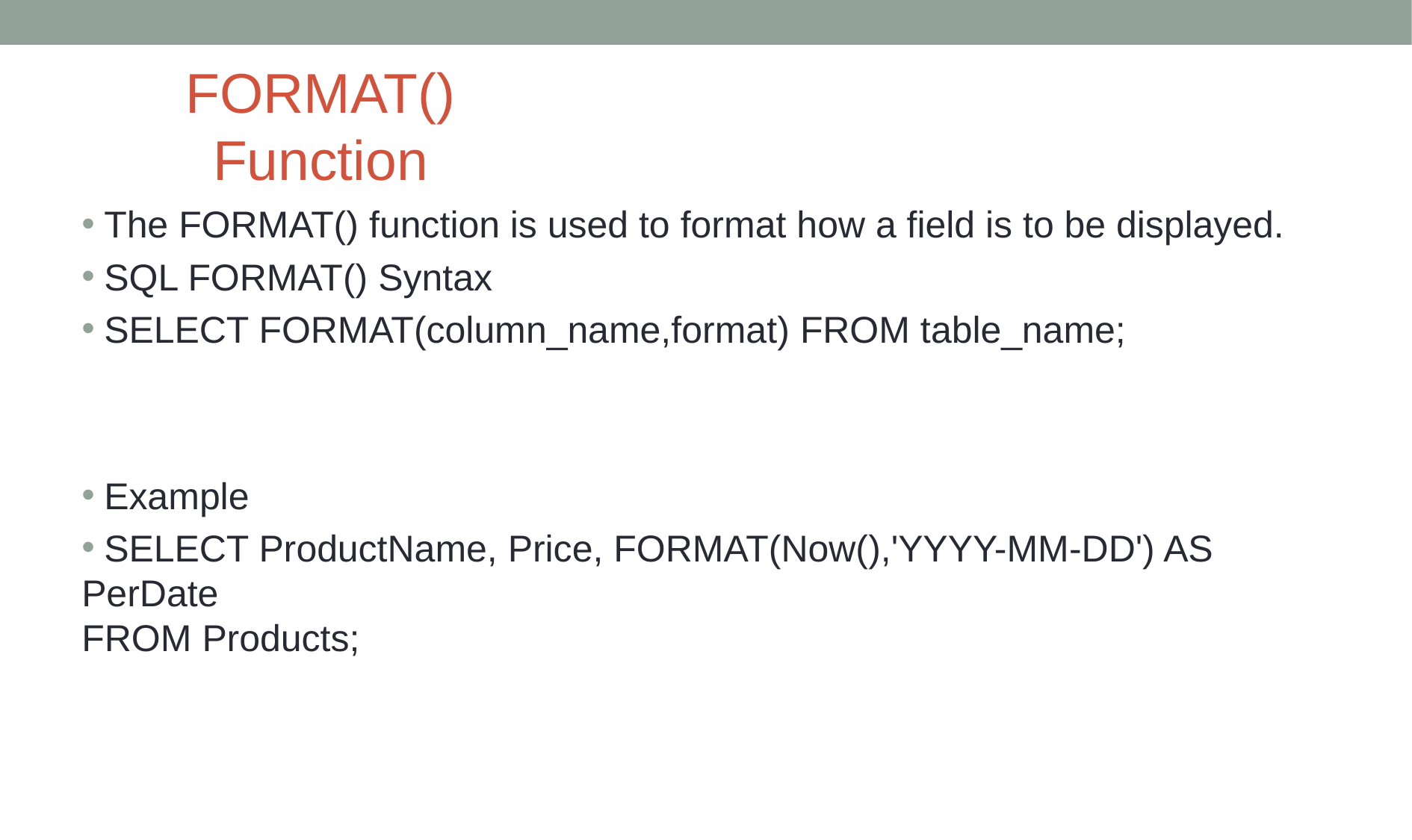

# FORMAT() Function
The FORMAT() function is used to format how a field is to be displayed.
SQL FORMAT() Syntax
SELECT FORMAT(column_name,format) FROM table_name;

Example
SELECT ProductName, Price, FORMAT(Now(),'YYYY-MM-DD') AS
PerDate
FROM Products;